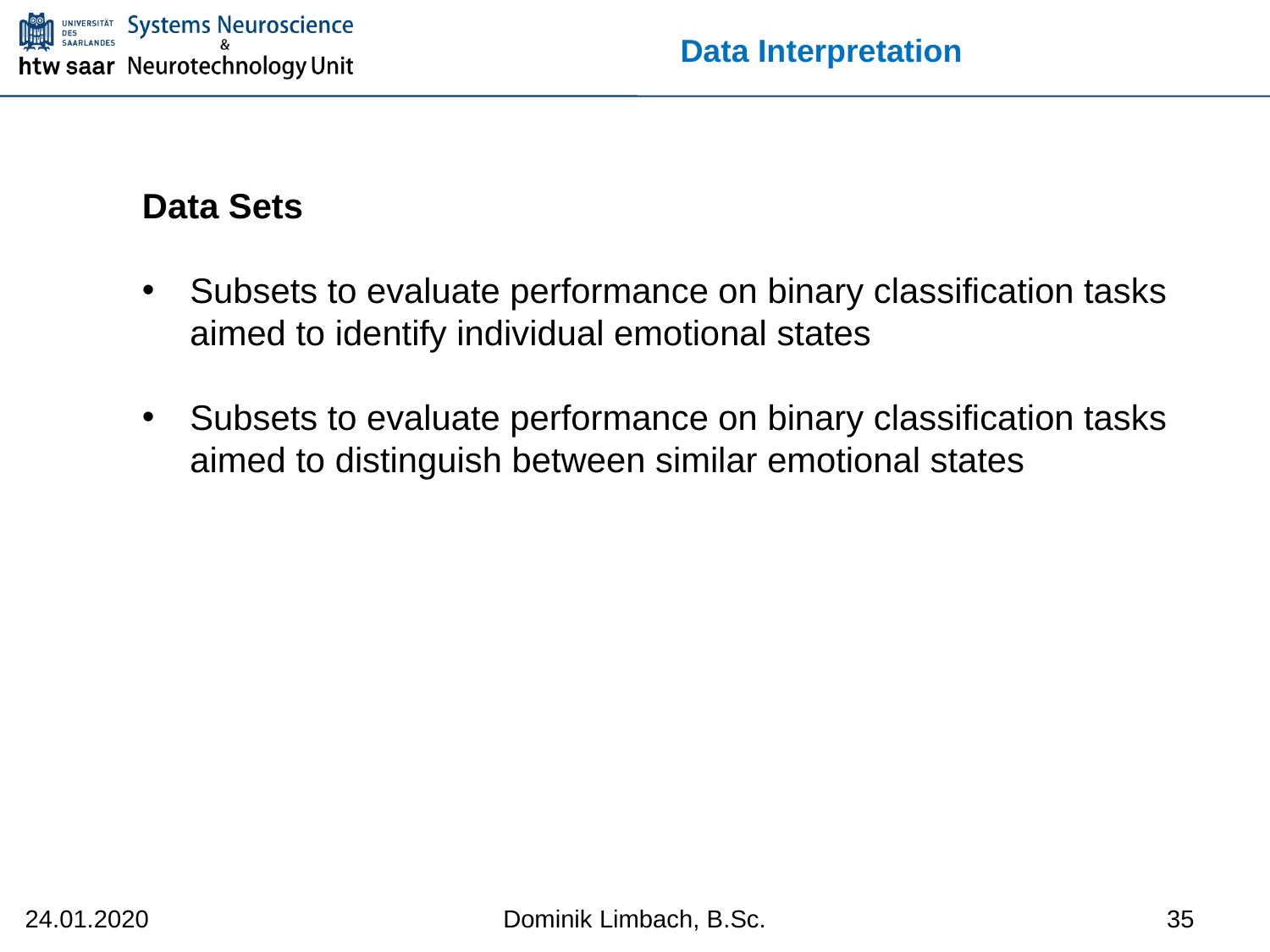

# Data Interpretation
Data Sets

Subsets to evaluate performance on binary classification tasks aimed to identify individual emotional states

Subsets to evaluate performance on binary classification tasks aimed to distinguish between similar emotional states
35
Dominik Limbach, B.Sc.
24.01.2020